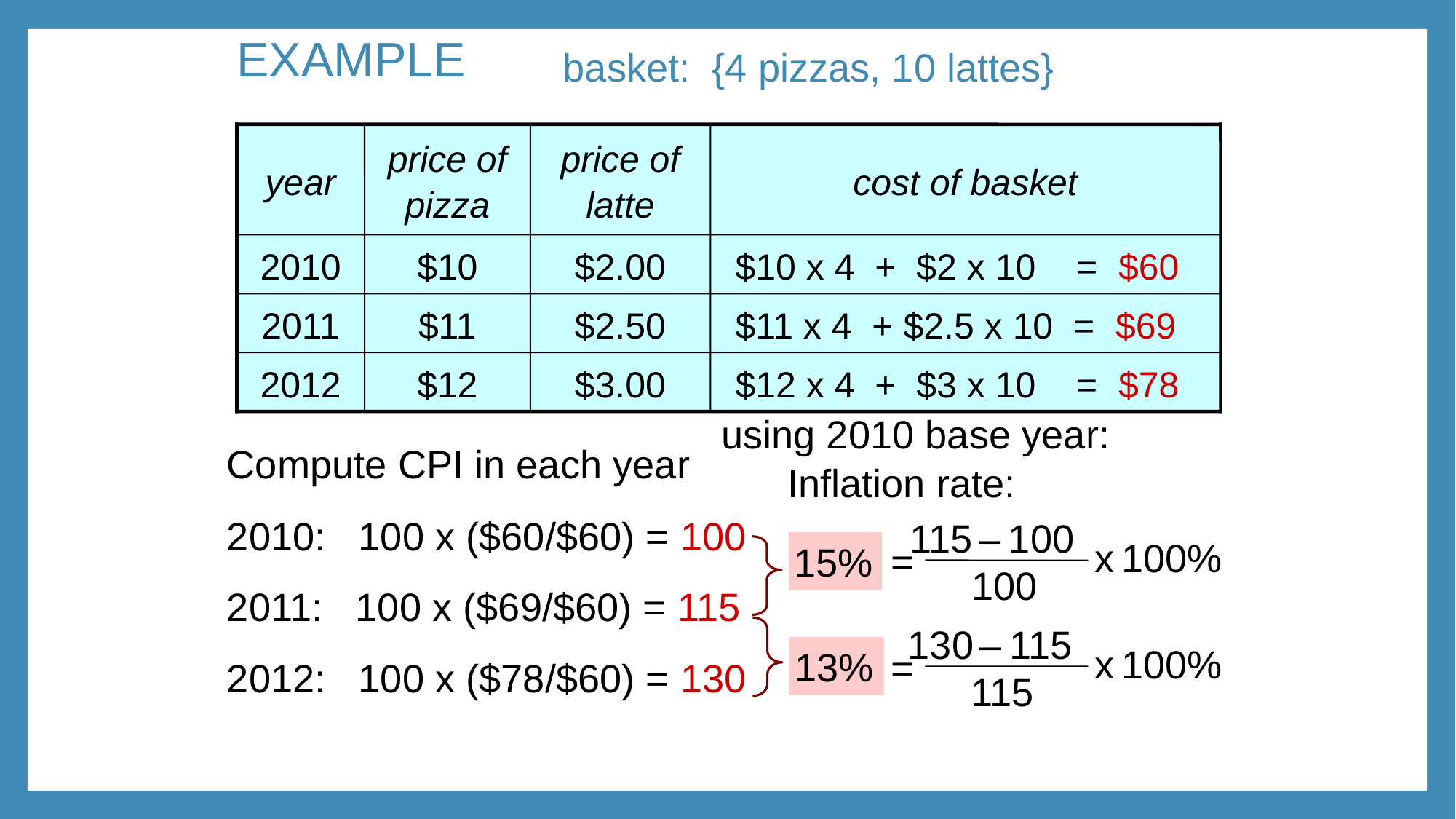

EXAMPLE
0
basket:  {4 pizzas, 10 lattes}
year
price of pizza
price of latte
2010
$10
$2.00
2011
$11
$2.50
2012
$12
$3.00

cost of basket
$10 x 4  +  $2 x 10    =  $60
$11 x 4  + $2.5 x 10  =  $69
$12 x 4  +  $3 x 10    =  $78
using 2010 base year:
Compute CPI in each year
2010:   100 x ($60/$60) = 100
2011:   100 x ($69/$60) = 115
2012:   100 x ($78/$60) = 130
Inflation rate:
115 – 100
x 100%
=

100
15%

130 – 115
x 100%
=

115
13%